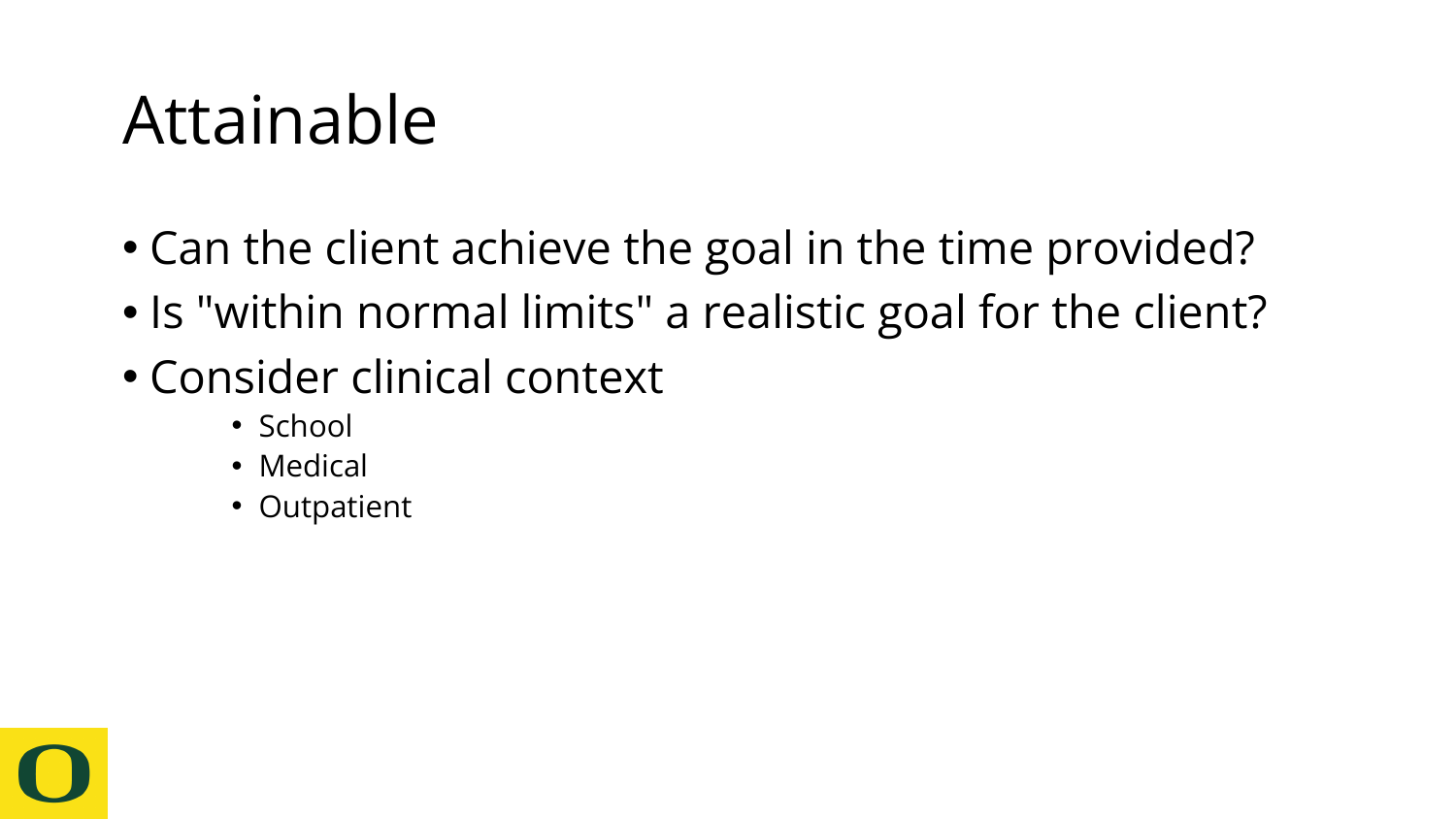

# Attainable
Can the client achieve the goal in the time provided?
Is "within normal limits" a realistic goal for the client?
Consider clinical context
School
Medical
Outpatient